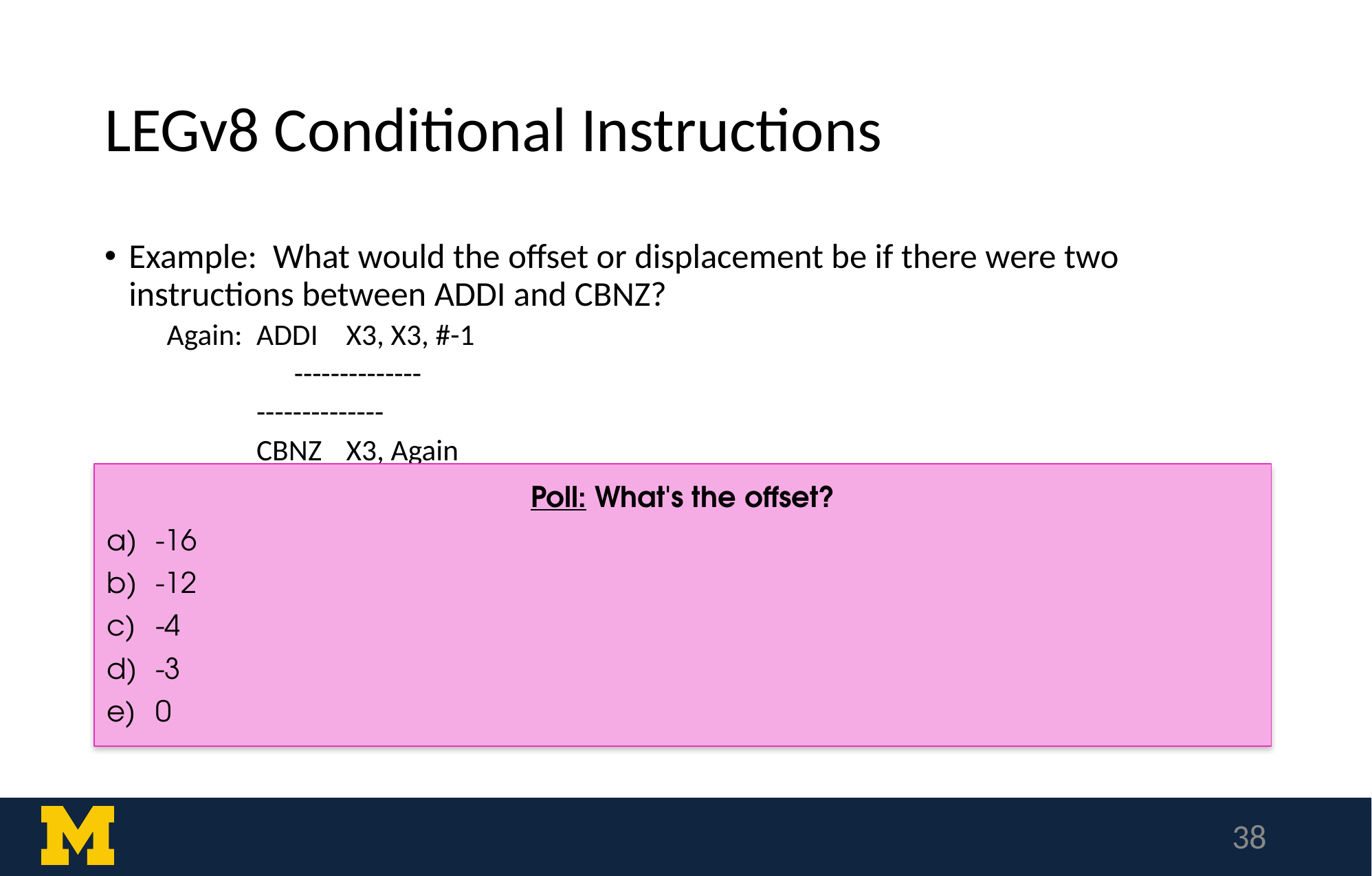

# LEGv8 Conditional Instructions
Example:  What would the offset or displacement be if there were two instructions between ADDI and CBNZ?
Again:	ADDI	X3, X3, #-1
                   --------------
    		--------------
 		CBNZ	X3, Again

Answer =  -3
The offset field is 19 bits signed so the bit pattern would be
111 1111 1111 1111 1111 1101
Two 00’s are appended to the above 19 bits and then the result
would be sign-extended (with one’s) to 64 bits and added to the value of PC at CBNZ
Why the two 00’s?

Poll: What's the offset?
-16
-12
-4
-3
0
38